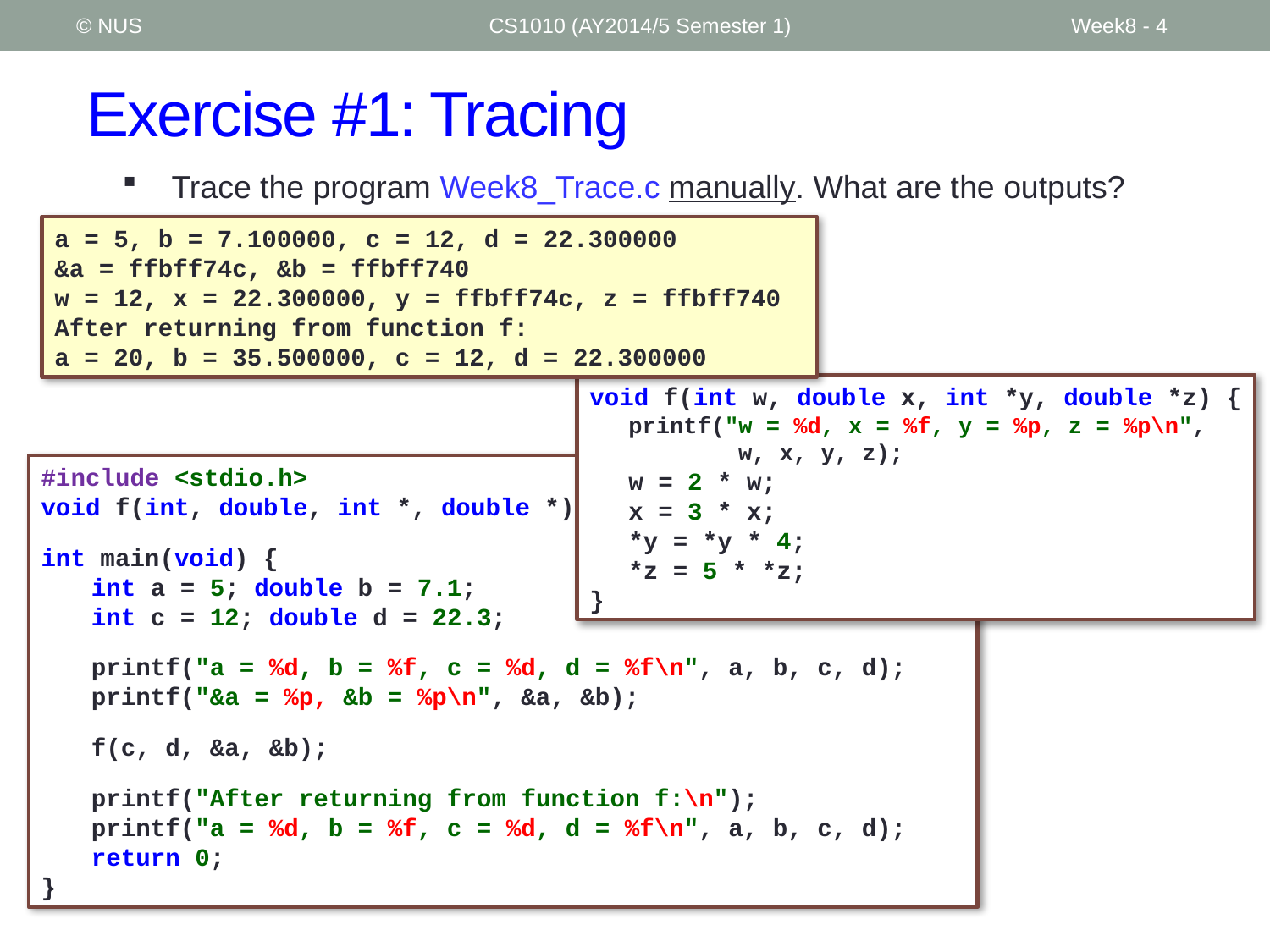

© NUS
CS1010 (AY2014/5 Semester 1)
Week8 - 4
# Exercise #1: Tracing
Trace the program Week8_Trace.c manually. What are the outputs?
a = 5, b = 7.100000, c = 12, d = 22.300000
&a = ffbff74c, &b = ffbff740
w = 12, x = 22.300000, y = ffbff74c, z = ffbff740
After returning from function f:
a = 20, b = 35.500000, c = 12, d = 22.300000
void f(int w, double x, int *y, double *z) {
	printf("w = %d, x = %f, y = %p, z = %p\n",
	        w, x, y, z);
	w = 2 * w;
	x = 3 * x;
	*y = *y * 4;
	*z = 5 * *z;
}
#include <stdio.h>
void f(int, double, int *, double *);

int main(void) {
	int a = 5; double b = 7.1;
	int c = 12; double d = 22.3;

	printf("a = %d, b = %f, c = %d, d = %f\n", a, b, c, d);
	printf("&a = %p, &b = %p\n", &a, &b);

	f(c, d, &a, &b);

	printf("After returning from function f:\n");
	printf("a = %d, b = %f, c = %d, d = %f\n", a, b, c, d);
	return 0;
}